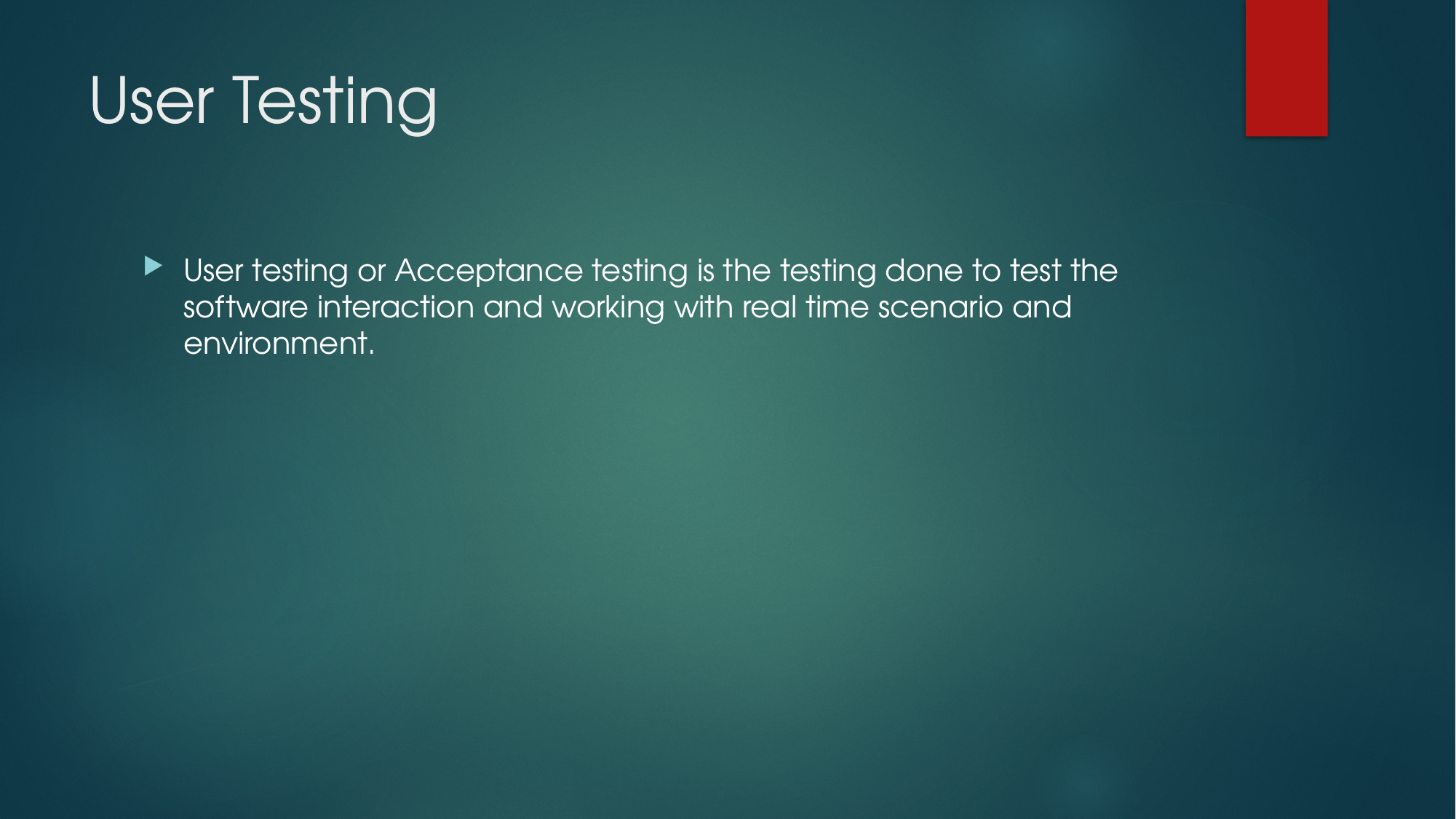

# User Testing
User testing or Acceptance testing is the testing done to test the software interaction and working with real time scenario and environment.